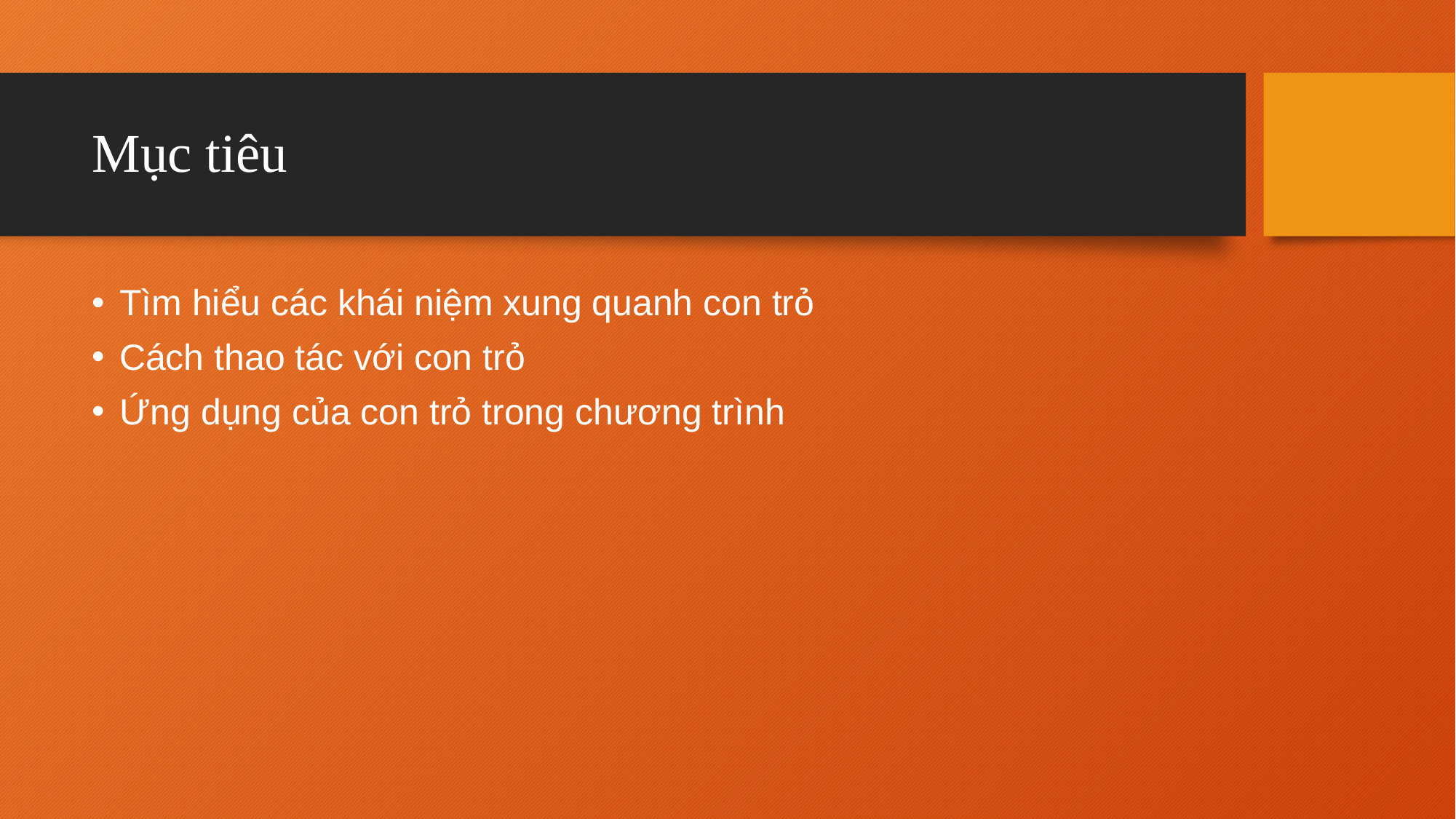

# Mục tiêu
Tìm hiểu các khái niệm xung quanh con trỏ
Cách thao tác với con trỏ
Ứng dụng của con trỏ trong chương trình